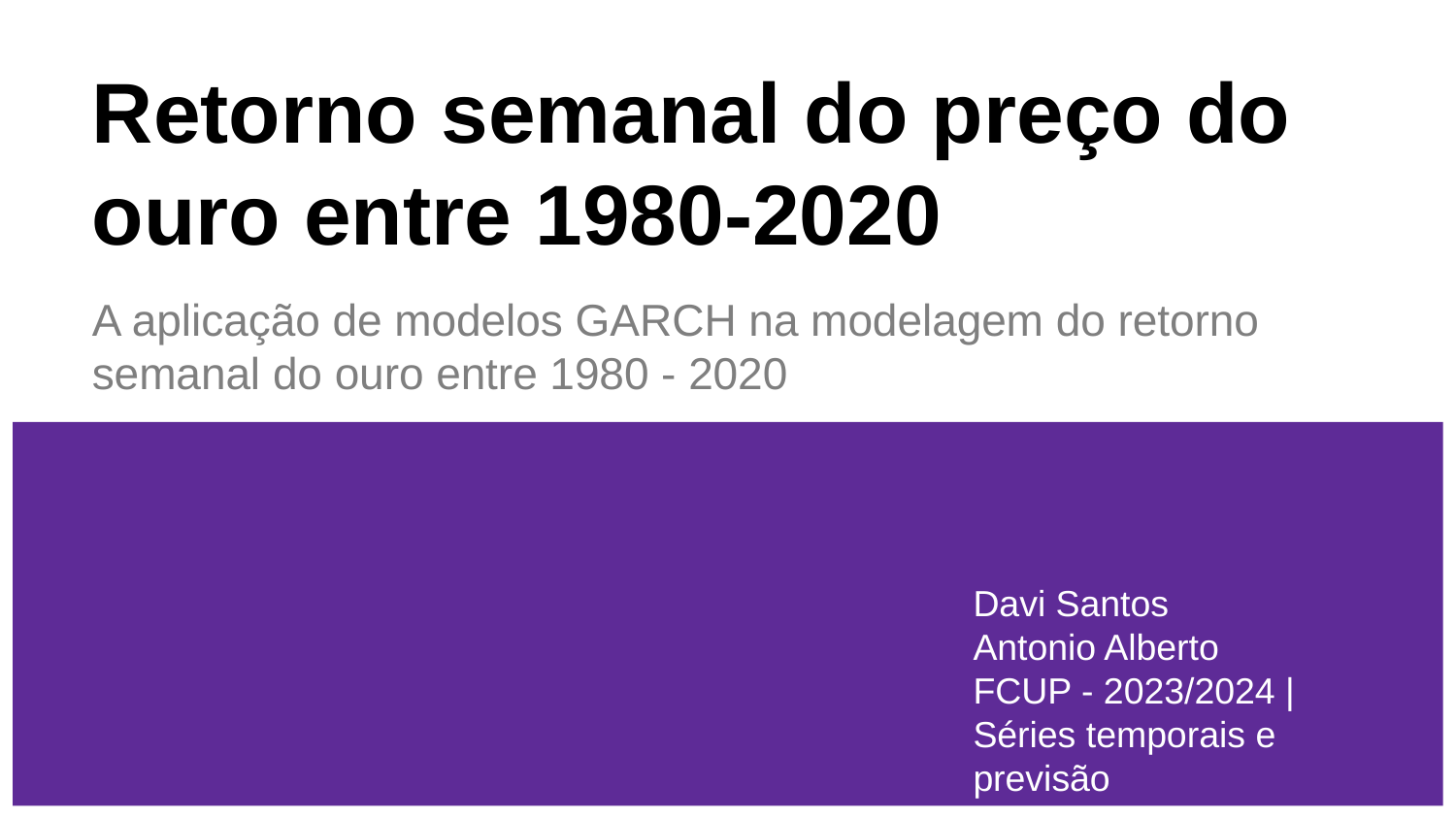

# Retorno semanal do preço do ouro entre 1980-2020
A aplicação de modelos GARCH na modelagem do retorno semanal do ouro entre 1980 - 2020
Davi Santos
Antonio Alberto
FCUP - 2023/2024 | Séries temporais e previsão